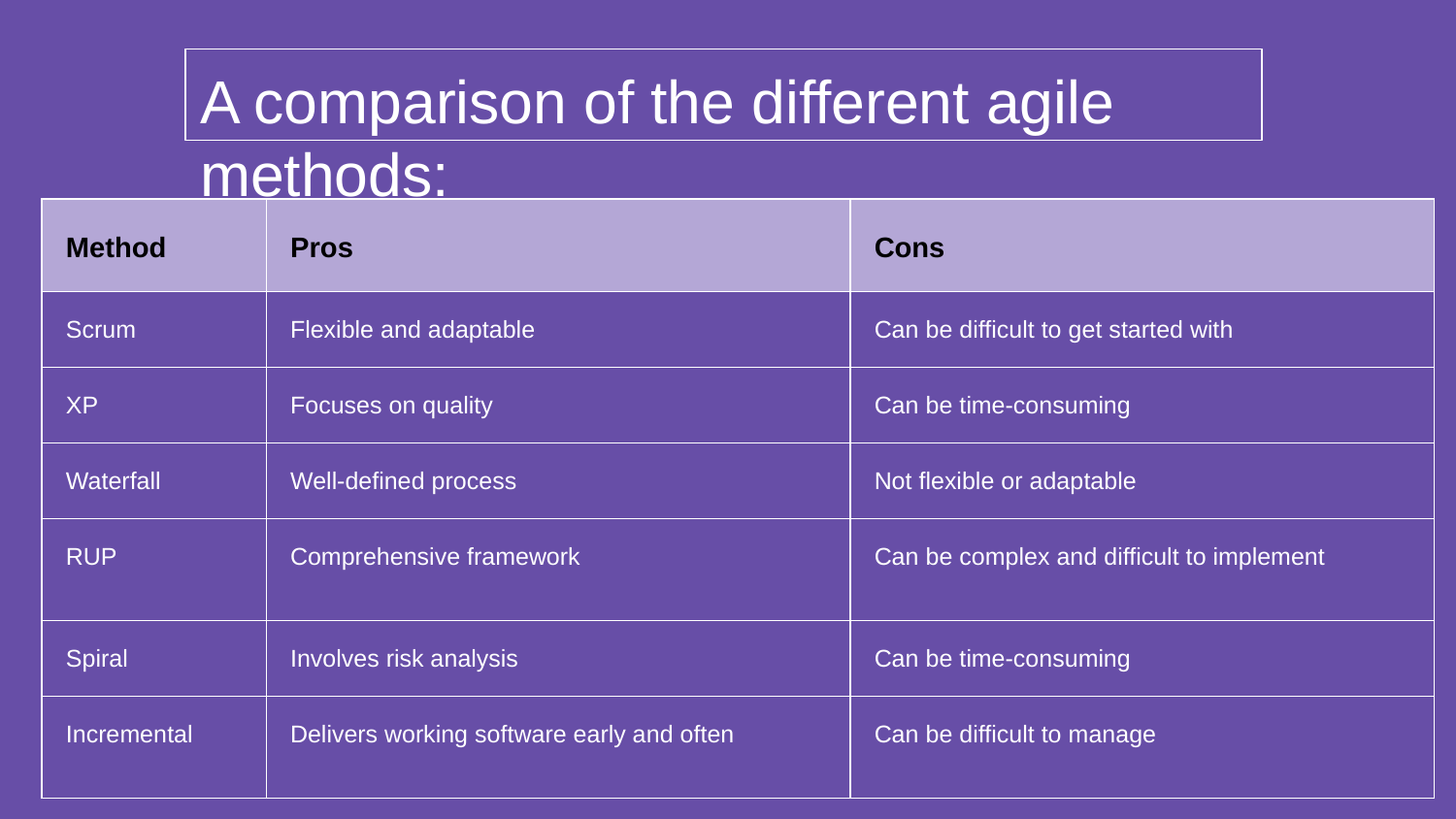

# A comparison of the different agile methods:
| Method | Pros | Cons |
| --- | --- | --- |
| Scrum | Flexible and adaptable | Can be difficult to get started with |
| XP | Focuses on quality | Can be time-consuming |
| Waterfall | Well-defined process | Not flexible or adaptable |
| RUP | Comprehensive framework | Can be complex and difficult to implement |
| Spiral | Involves risk analysis | Can be time-consuming |
| Incremental | Delivers working software early and often | Can be difficult to manage |